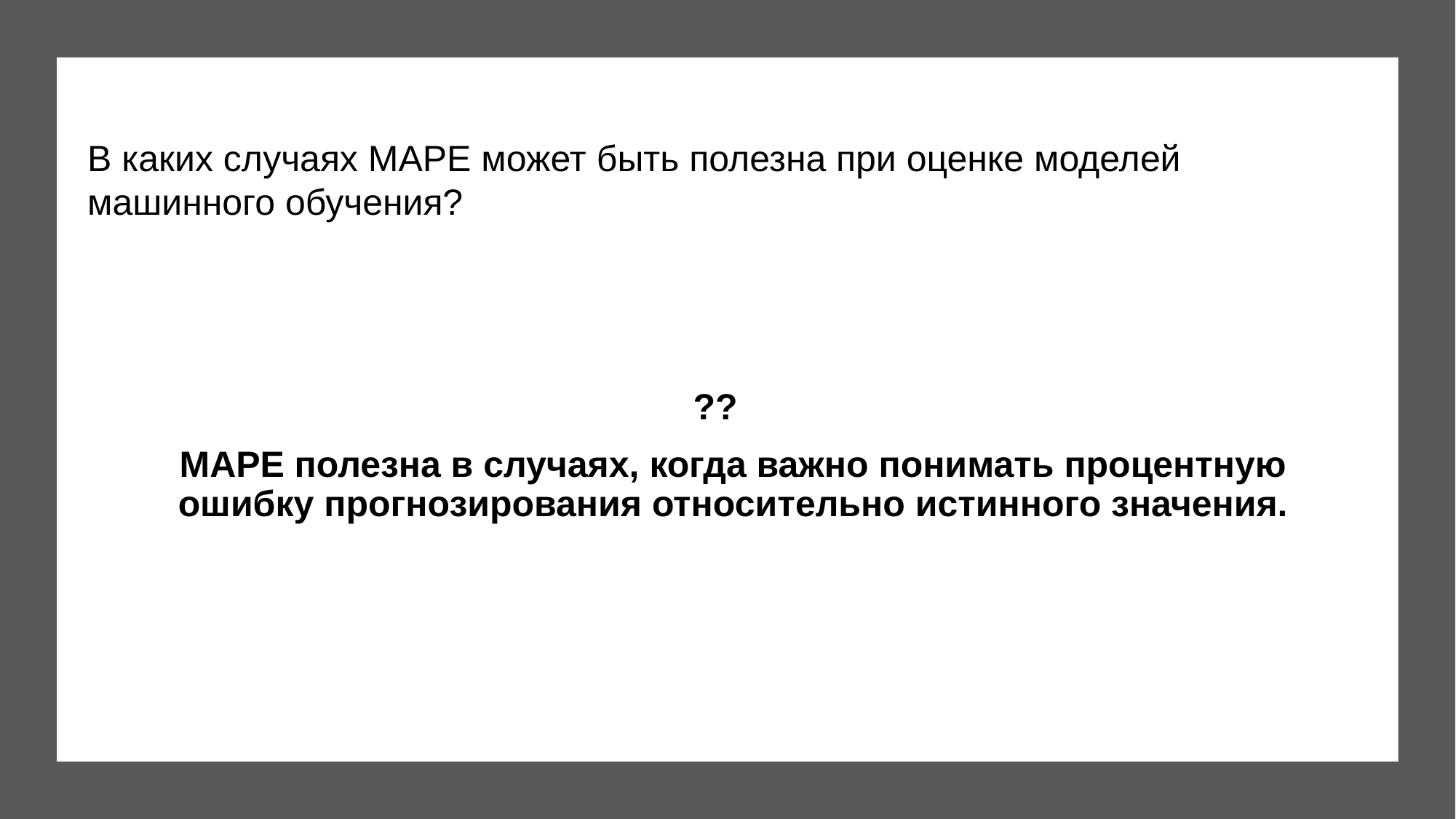

В каких случаях MAPE может быть полезна при оценке моделей машинного обучения?
??
MAPE полезна в случаях, когда важно понимать процентную ошибку прогнозирования относительно истинного значения.